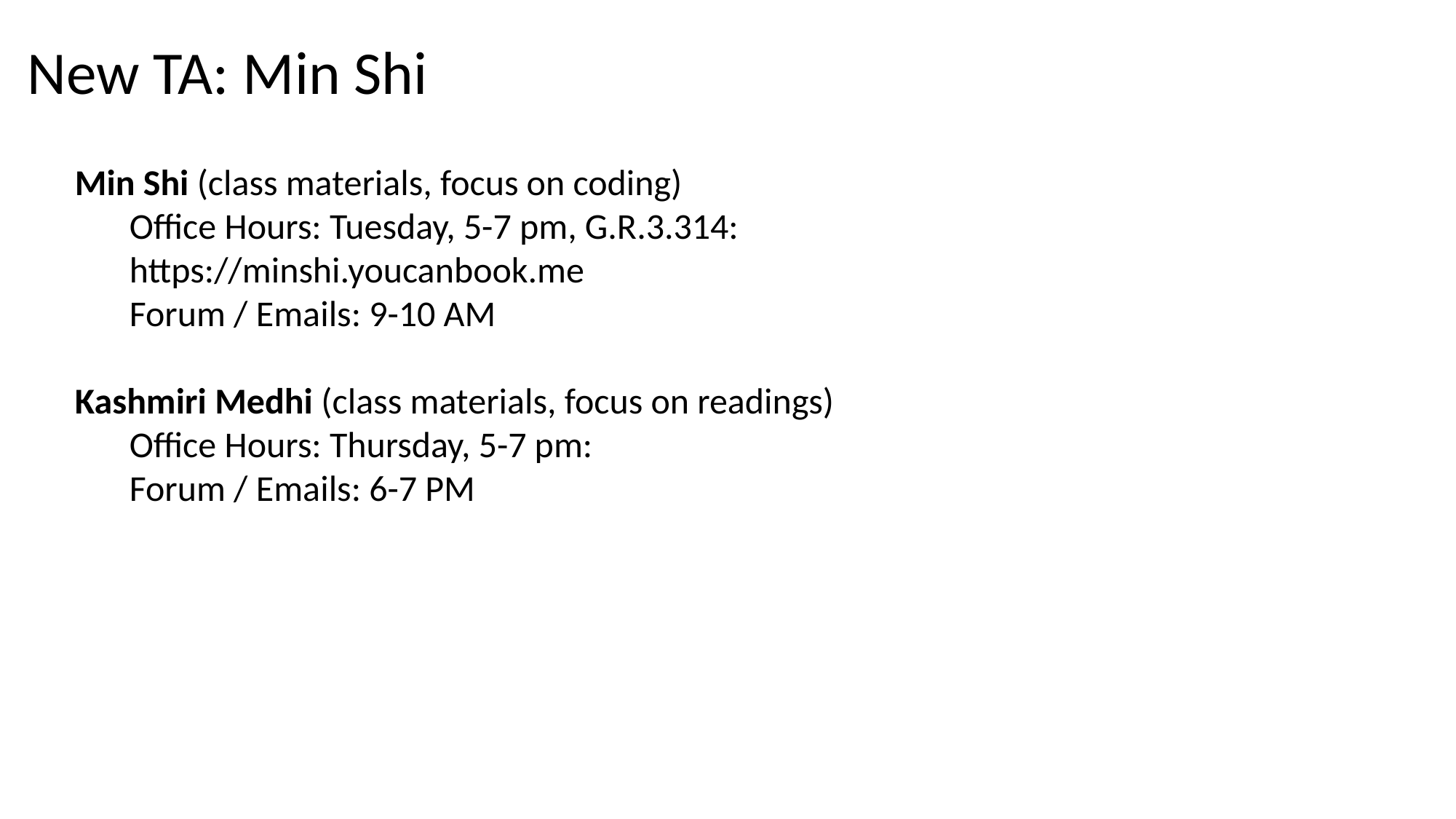

# New TA: Min Shi
Min Shi (class materials, focus on coding)
Office Hours: Tuesday, 5-7 pm, G.R.3.314: https://minshi.youcanbook.me
Forum / Emails: 9-10 AM

Kashmiri Medhi (class materials, focus on readings)
Office Hours: Thursday, 5-7 pm:
Forum / Emails: 6-7 PM